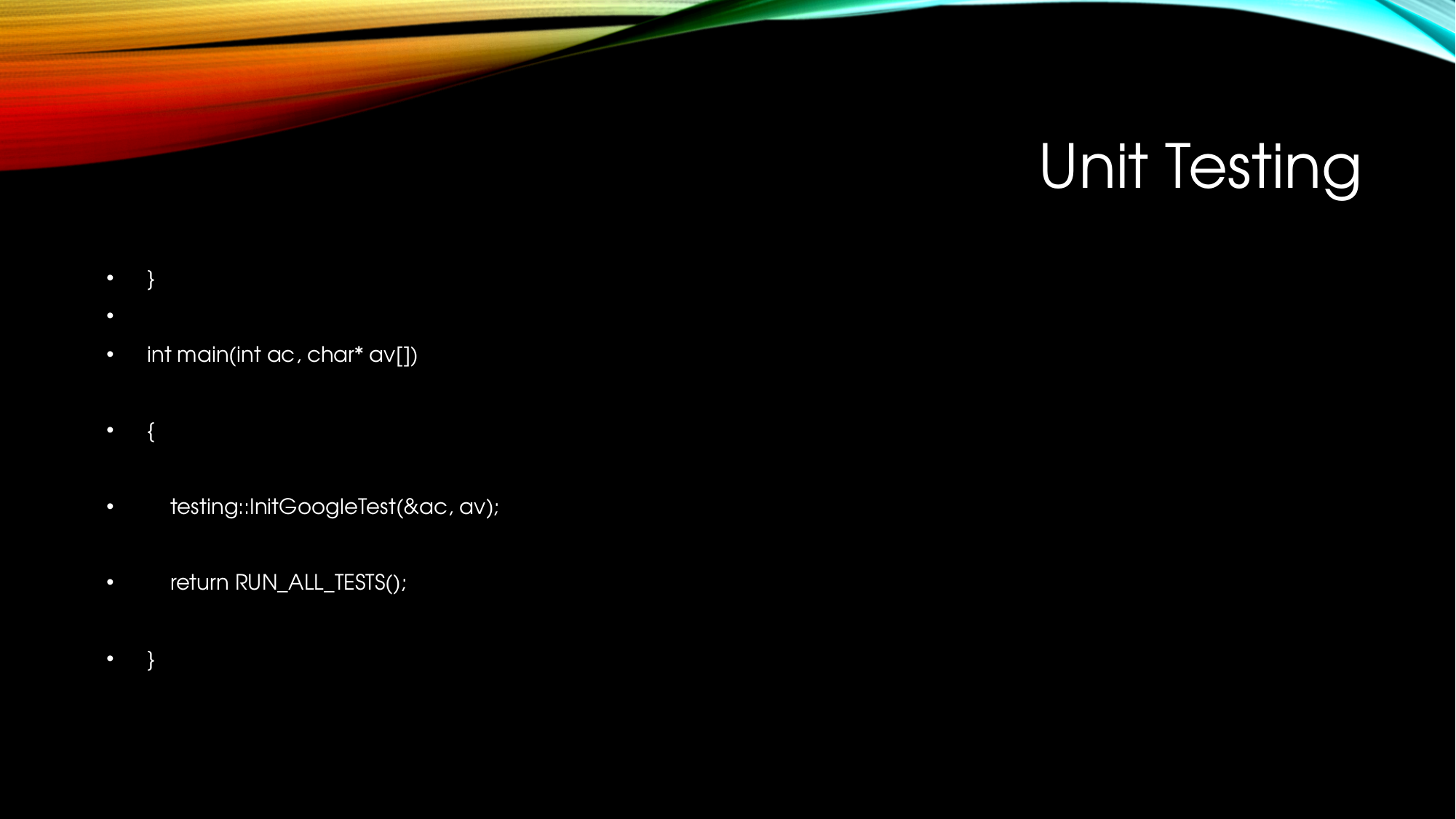

# Unit Testing
}

int main(int ac, char* av[])

{

    testing::InitGoogleTest(&ac, av);

    return RUN_ALL_TESTS();

}